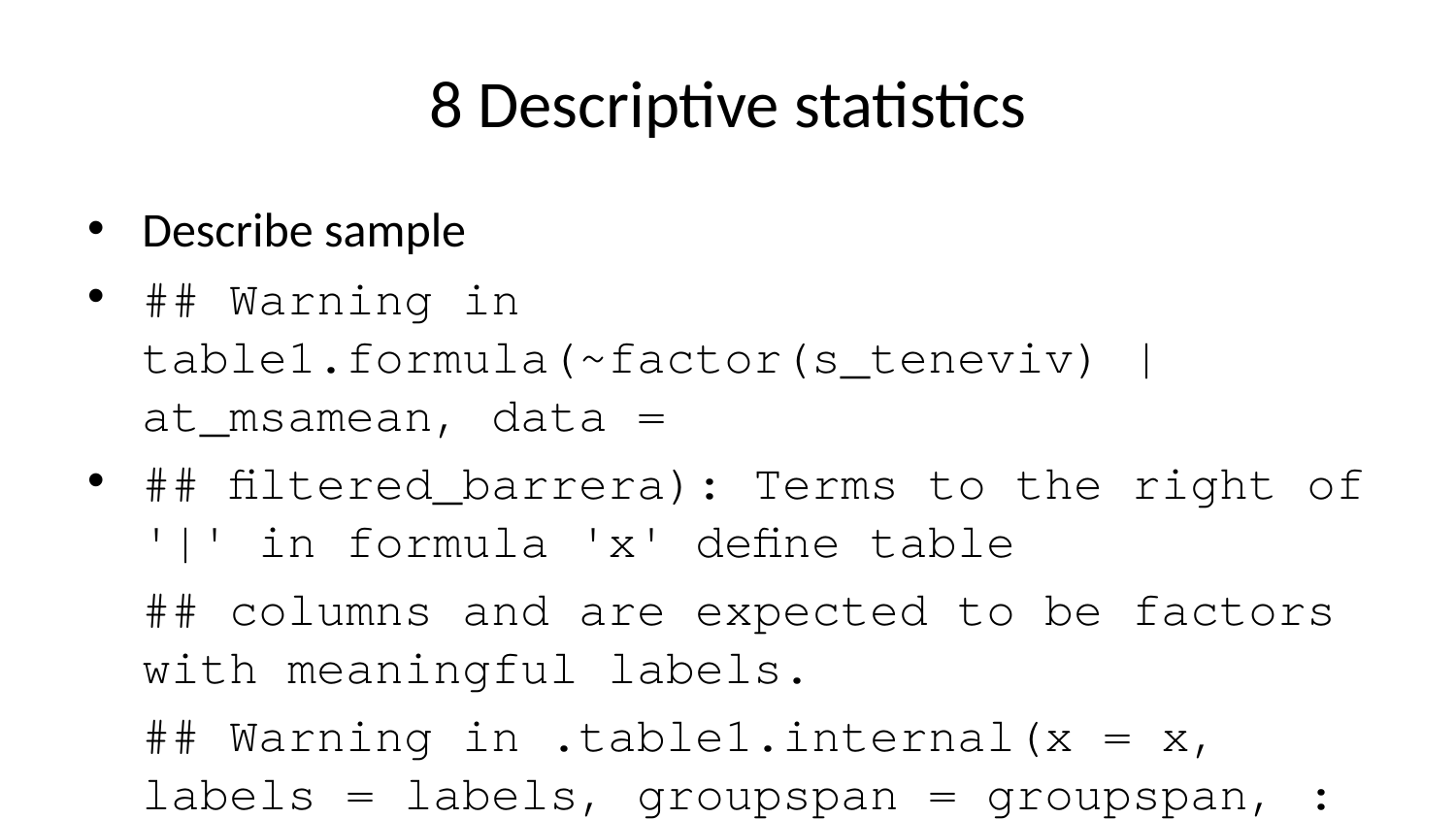

# 8 Descriptive statistics
Describe sample
## Warning in table1.formula(~factor(s_teneviv) | at_msamean, data =
## filtered_barrera): Terms to the right of '|' in formula 'x' define table
## columns and are expected to be factors with meaningful labels.
## Warning in .table1.internal(x = x, labels = labels, groupspan = groupspan, :
## Table has 39 columns. Are you sure this is what you want?
table1